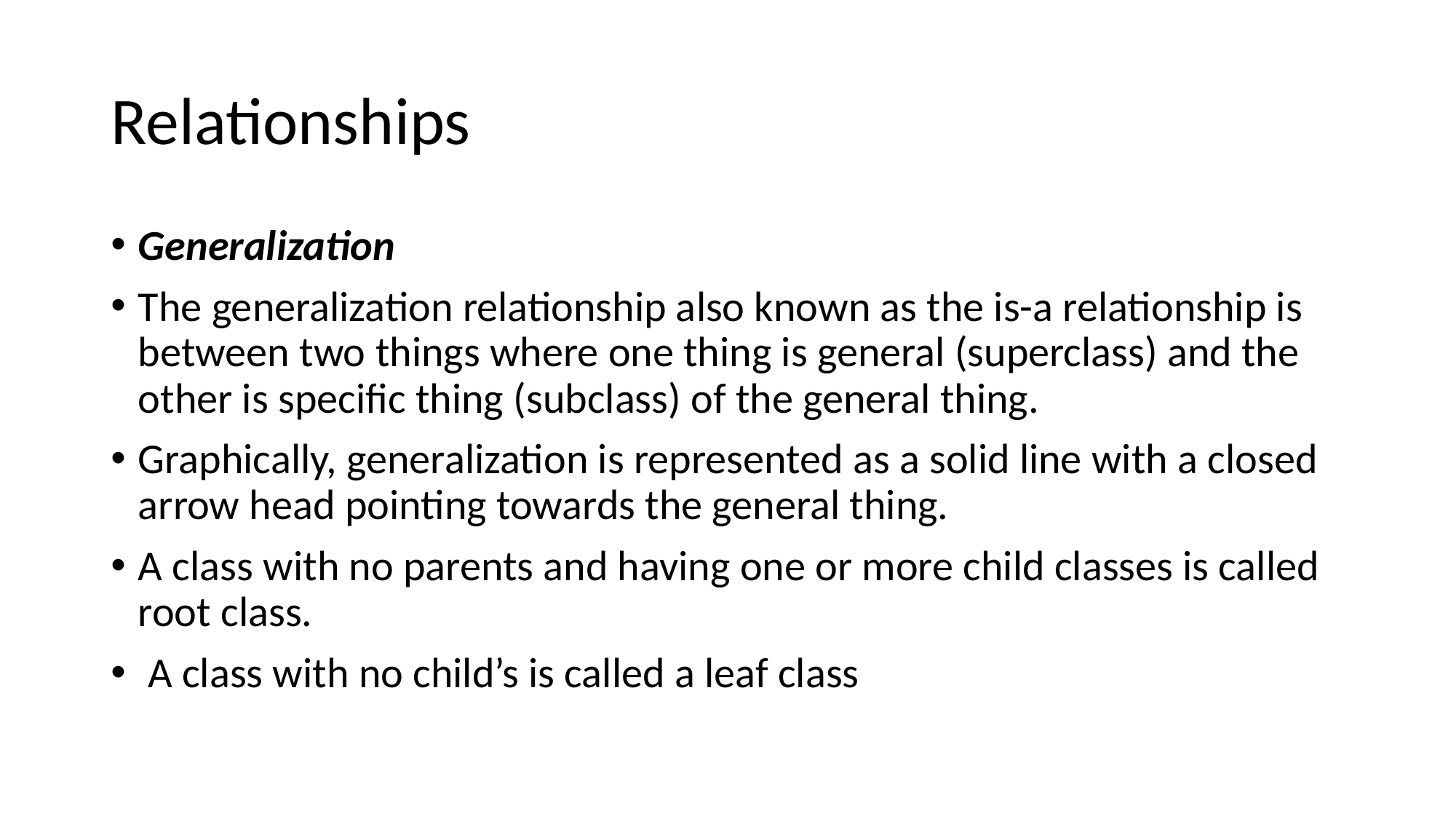

# Relationships
Generalization
The generalization relationship also known as the is-a relationship is between two things where one thing is general (superclass) and the other is specific thing (subclass) of the general thing.
Graphically, generalization is represented as a solid line with a closed arrow head pointing towards the general thing.
A class with no parents and having one or more child classes is called root class.
 A class with no child’s is called a leaf class